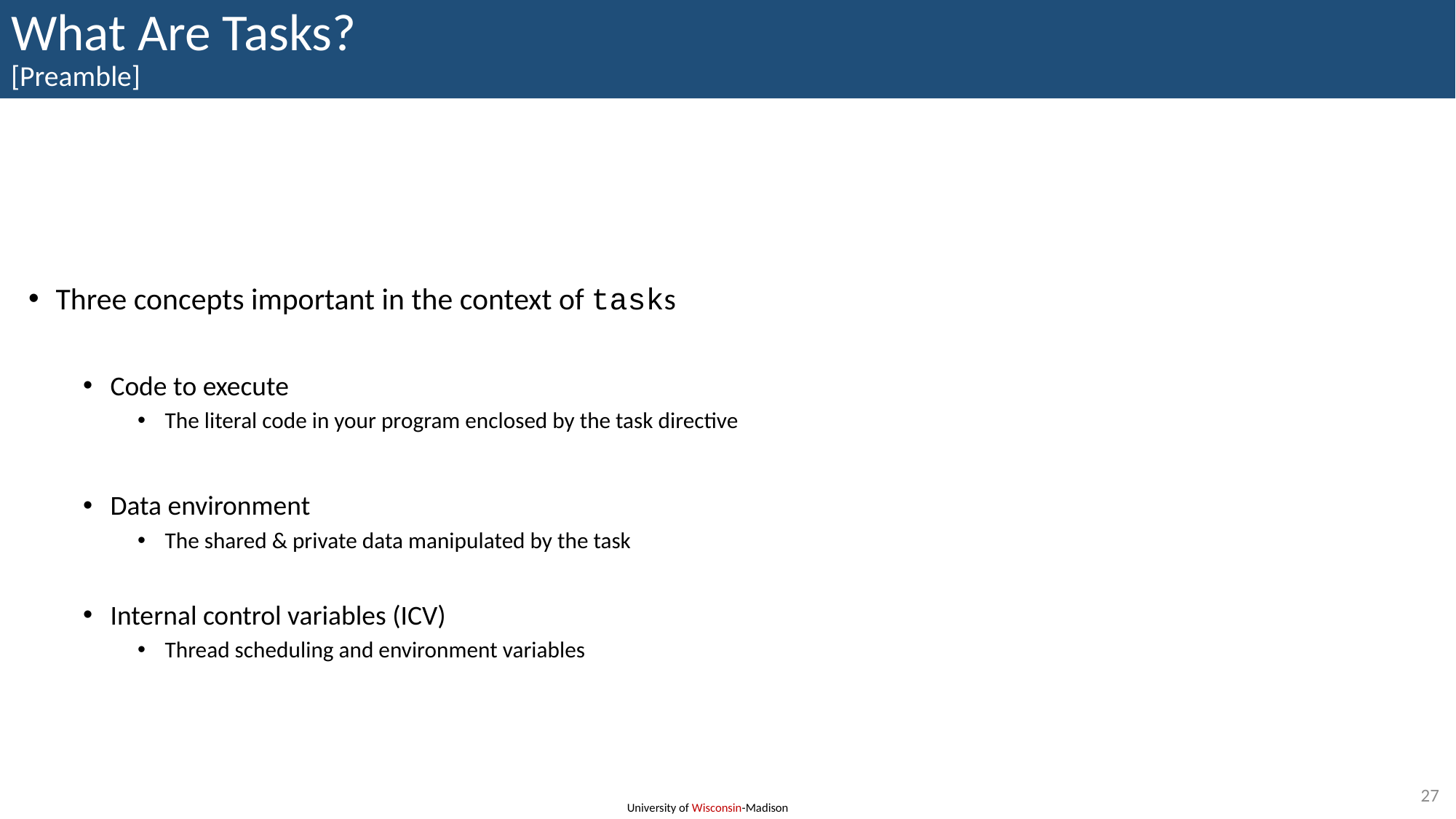

# What Are Tasks? [Preamble]

Three concepts important in the context of tasks

Code to execute
The literal code in your program enclosed by the task directive

Data environment
The shared & private data manipulated by the task

Internal control variables (ICV)
Thread scheduling and environment variables

27